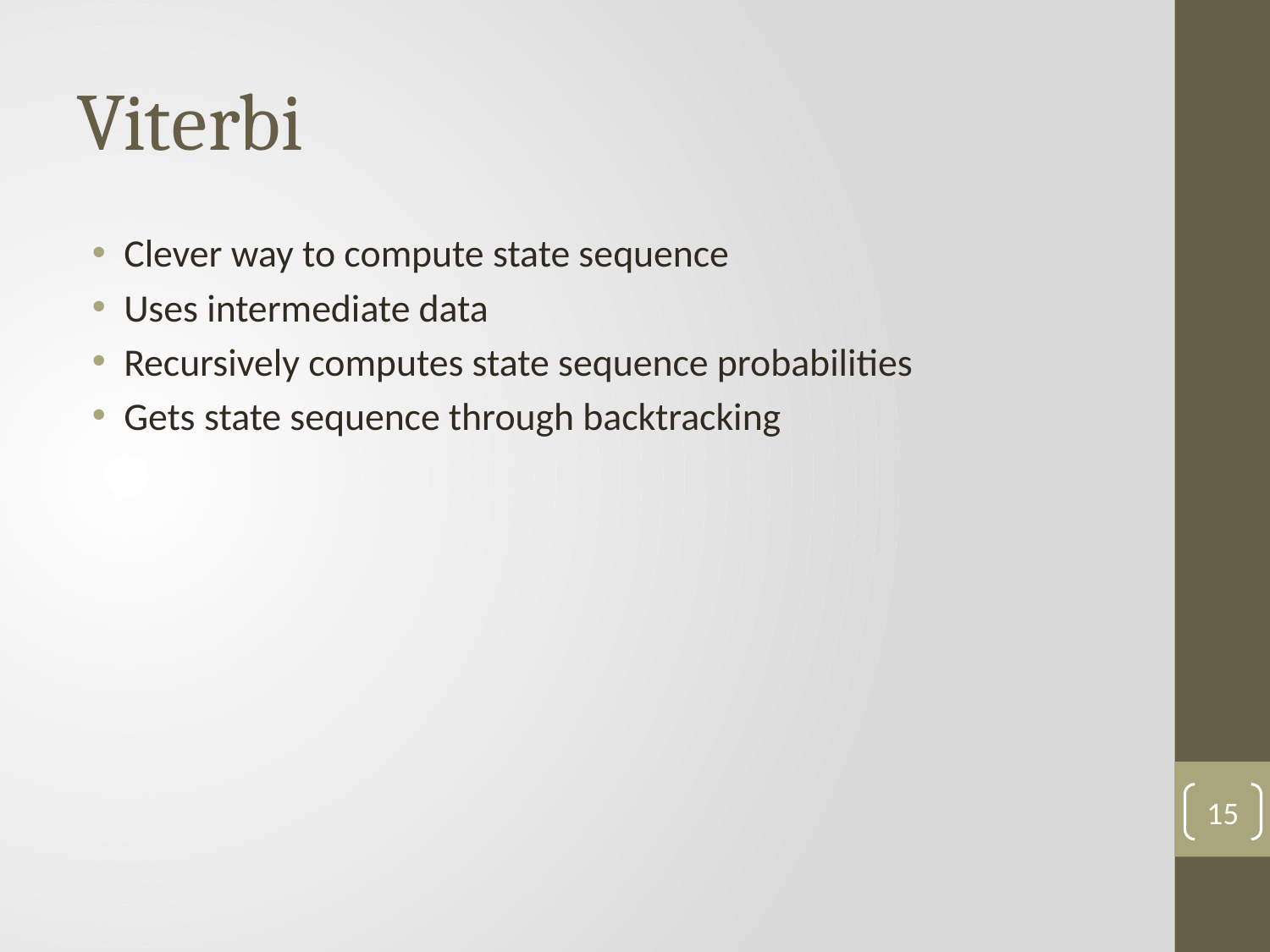

# Viterbi
Clever way to compute state sequence
Uses intermediate data
Recursively computes state sequence probabilities
Gets state sequence through backtracking
15